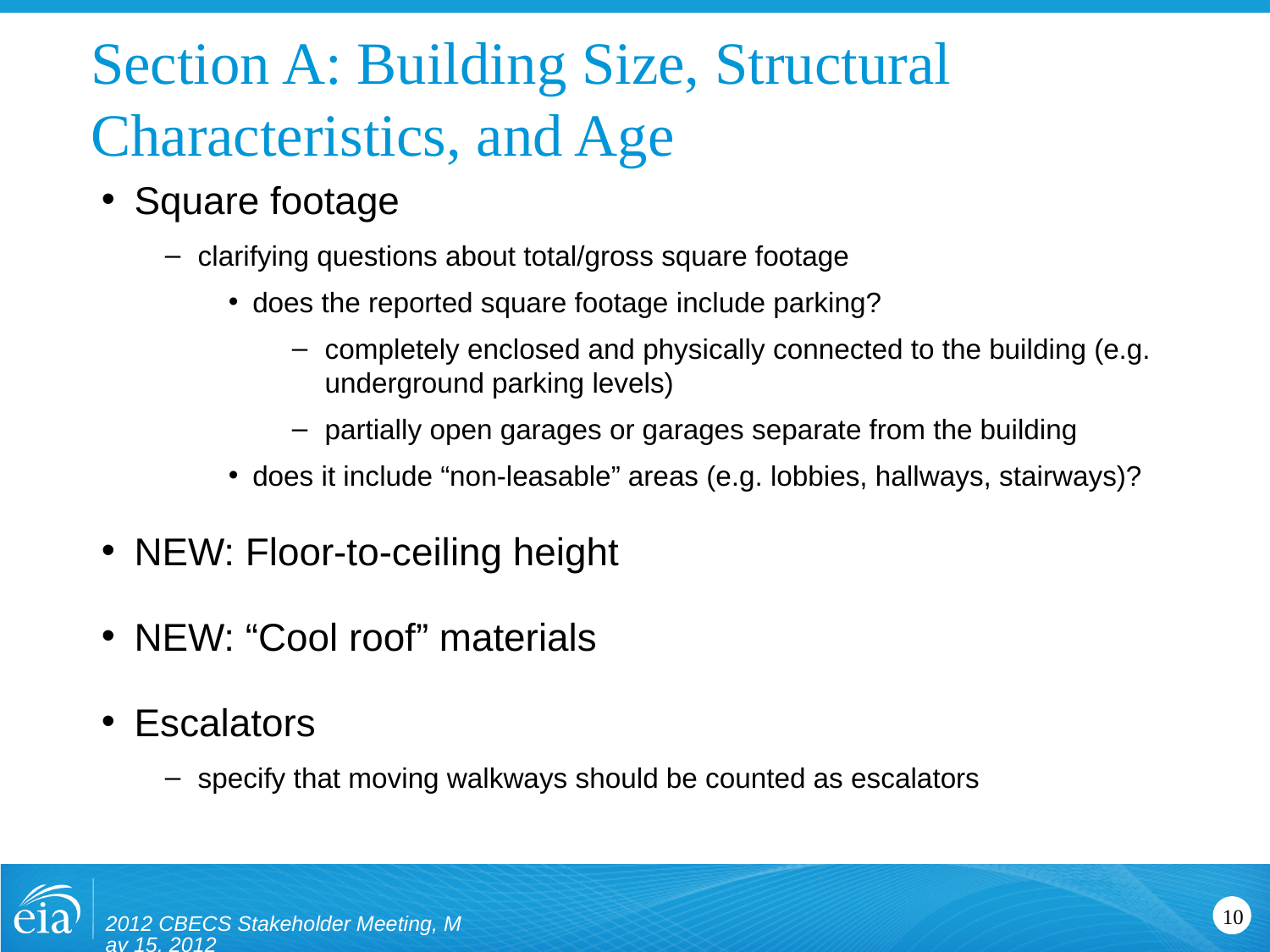

# Section A: Building Size, Structural Characteristics, and Age
Square footage
clarifying questions about total/gross square footage
does the reported square footage include parking?
completely enclosed and physically connected to the building (e.g. underground parking levels)
partially open garages or garages separate from the building
does it include “non-leasable” areas (e.g. lobbies, hallways, stairways)?
NEW: Floor-to-ceiling height
NEW: “Cool roof” materials
Escalators
specify that moving walkways should be counted as escalators

2012 CBECS Stakeholder Meeting, May 15, 2012
10